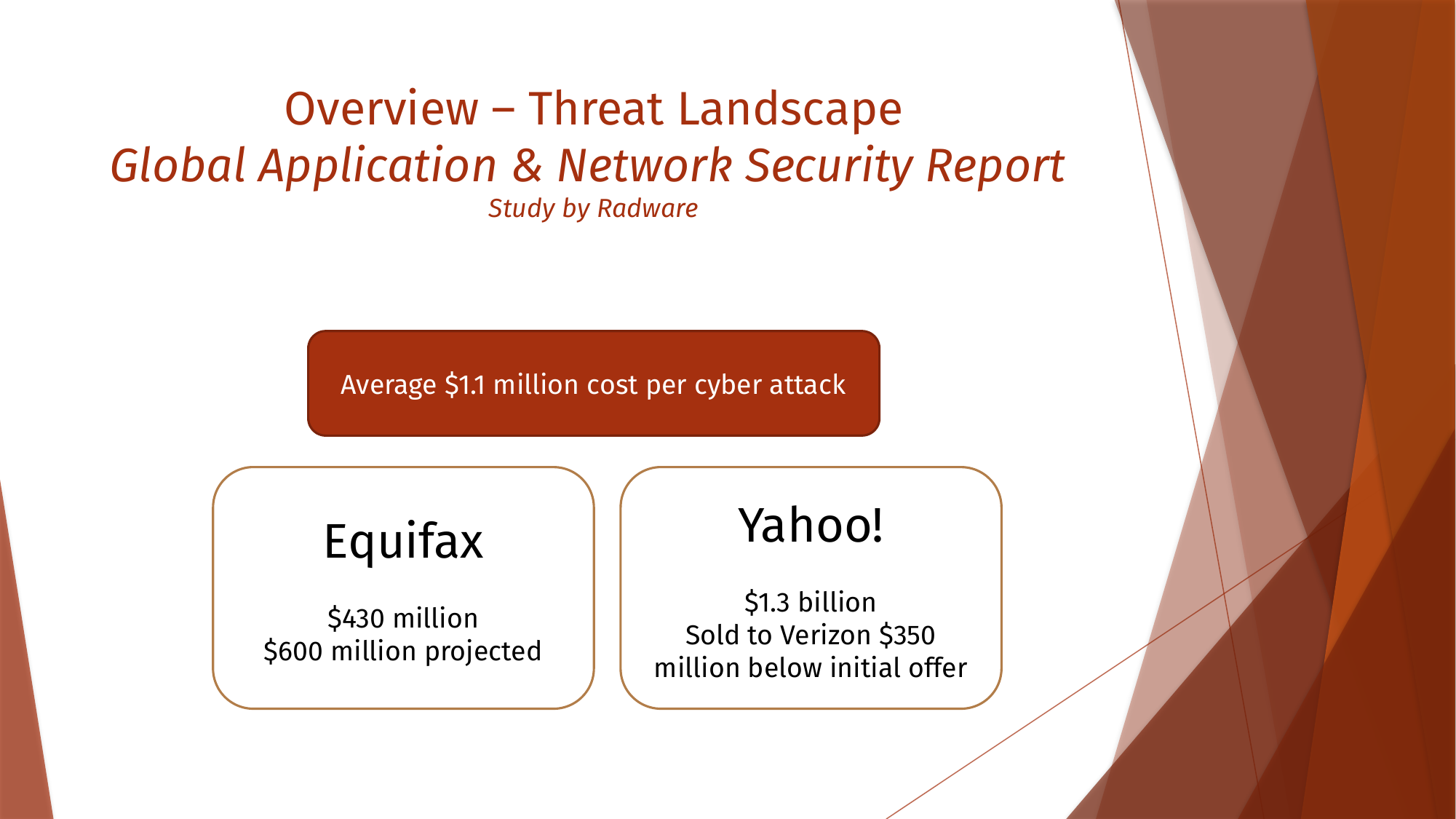

# Overview – Threat Landscape Global Application & Network Security Report Study by Radware
Average $1.1 million cost per cyber attack
Equifax

$430 million
$600 million projected
Yahoo!

$1.3 billion
Sold to Verizon $350 million below initial offer